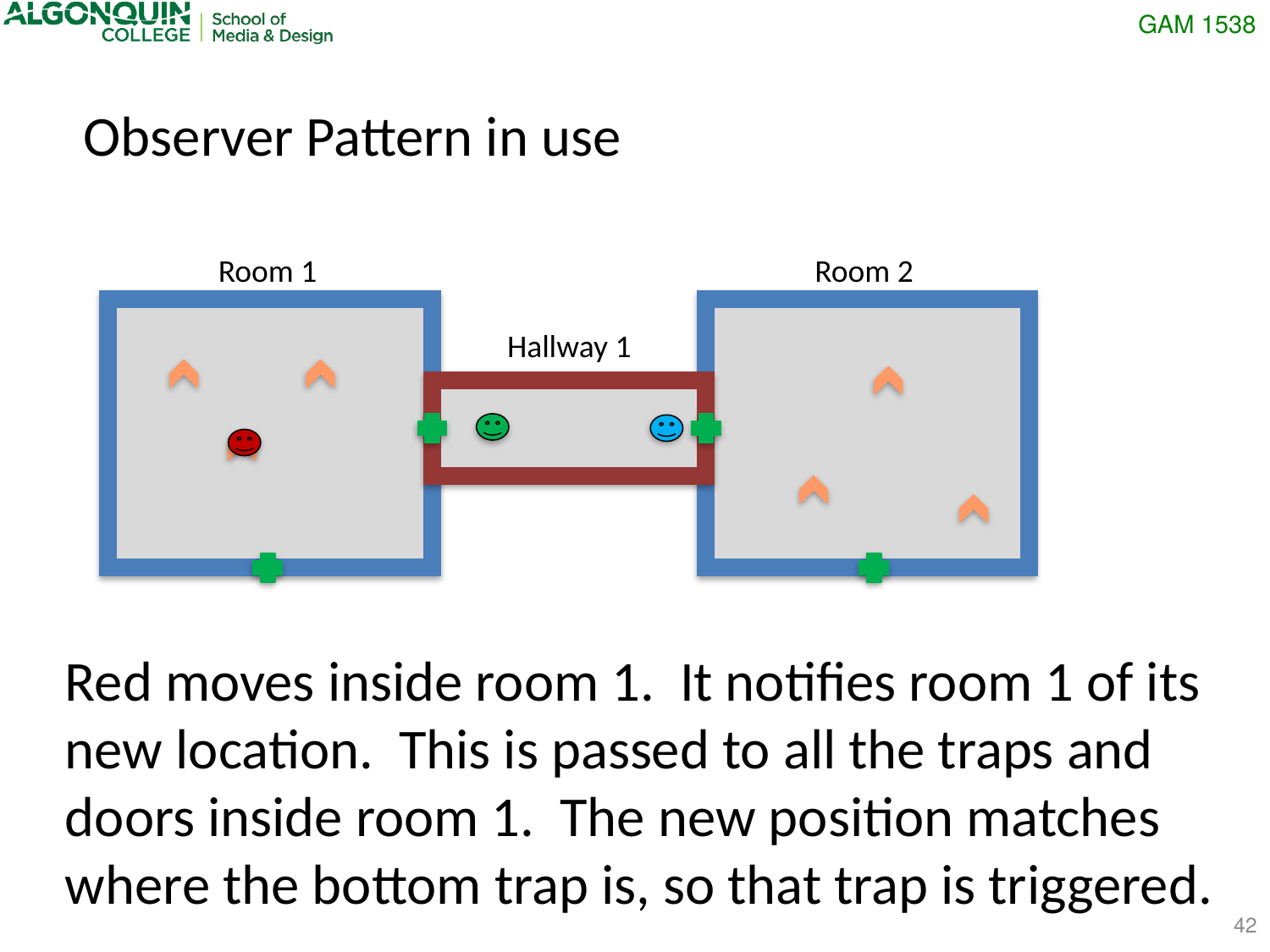

Observer Pattern in use

Room 1
Room 2

Hallway 1

Red moves inside room 1.  It notifies room 1 of its
new location.  This is passed to all the traps and
doors inside room 1.  The new position matches
where the bottom trap is, so that trap is triggered.
42